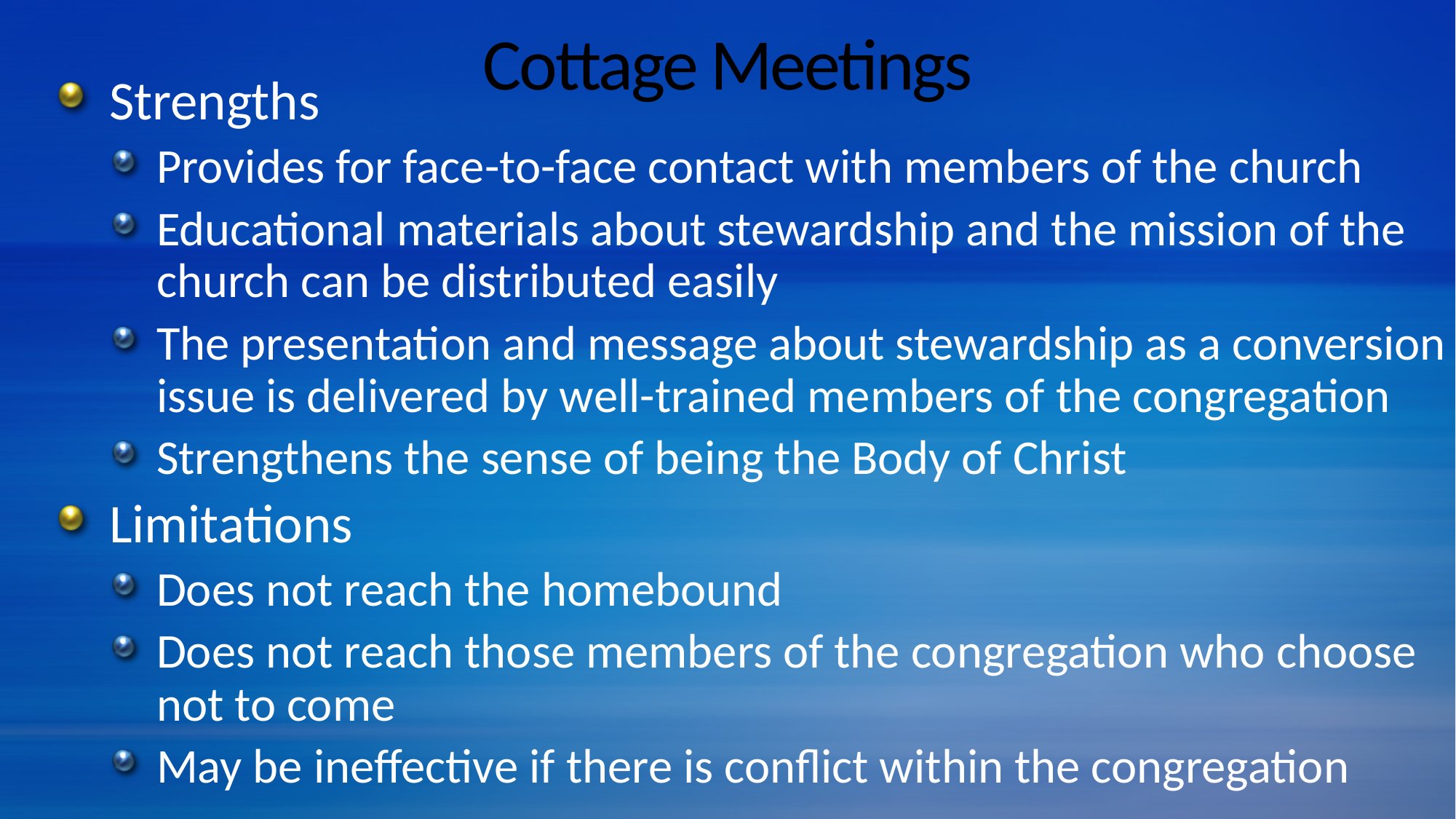

# Cottage Meetings
Strengths
Provides for face-to-face contact with members of the church
Educational materials about stewardship and the mission of the church can be distributed easily
The presentation and message about stewardship as a conversion issue is delivered by well-trained members of the congregation
Strengthens the sense of being the Body of Christ
Limitations
Does not reach the homebound
Does not reach those members of the congregation who choose not to come
May be ineffective if there is conflict within the congregation